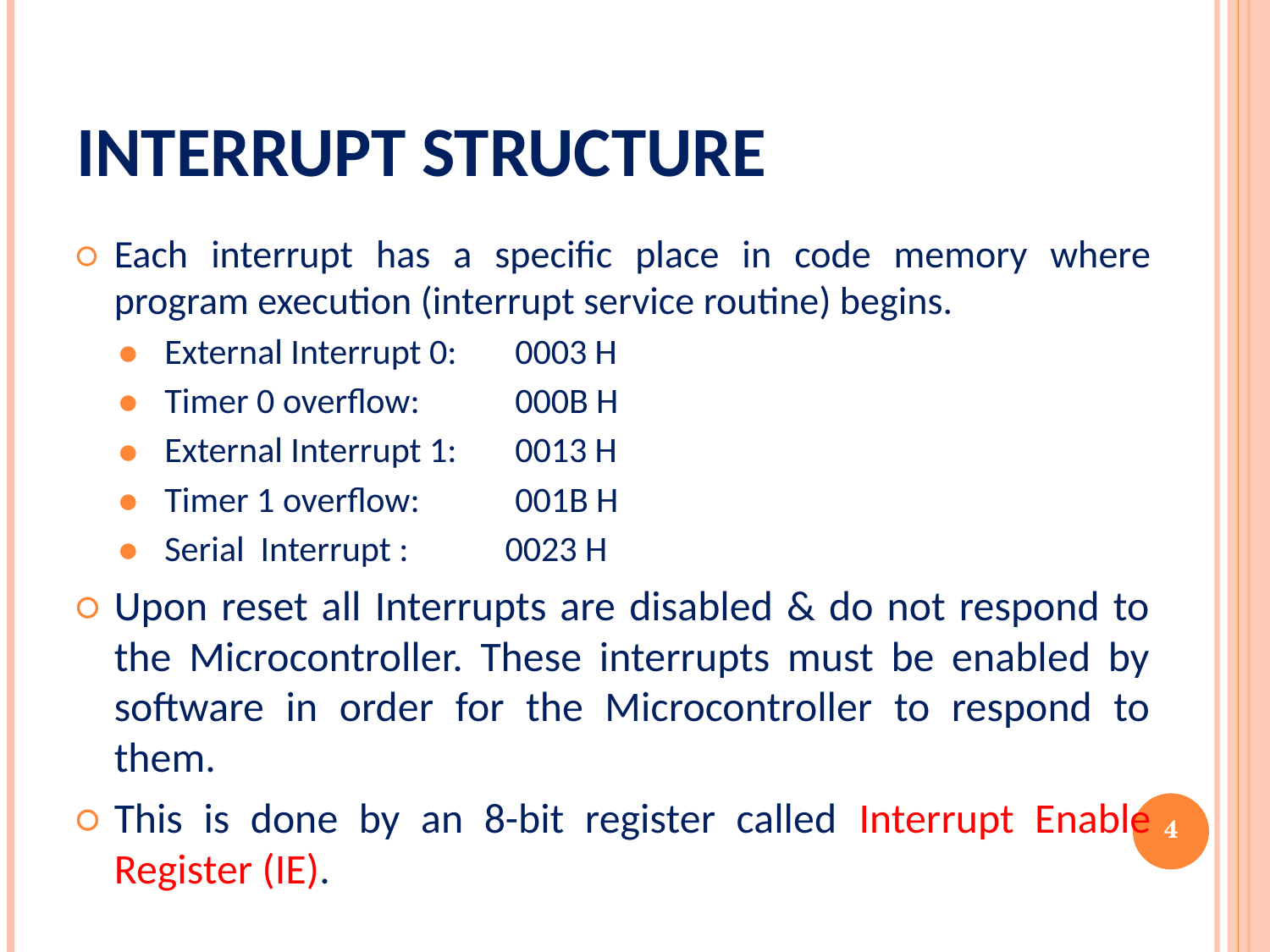

# Interrupt Structure
Each interrupt has a specific place in code memory where program execution (interrupt service routine) begins.
External Interrupt 0: 	0003 H
Timer 0 overflow:    	000B H
External Interrupt 1:	0013 H
Timer 1 overflow:    	001B H
Serial  Interrupt :            0023 H
Upon reset all Interrupts are disabled & do not respond to the Microcontroller. These interrupts must be enabled by software in order for the Microcontroller to respond to them.
This is done by an 8-bit register called Interrupt Enable Register (IE).

4